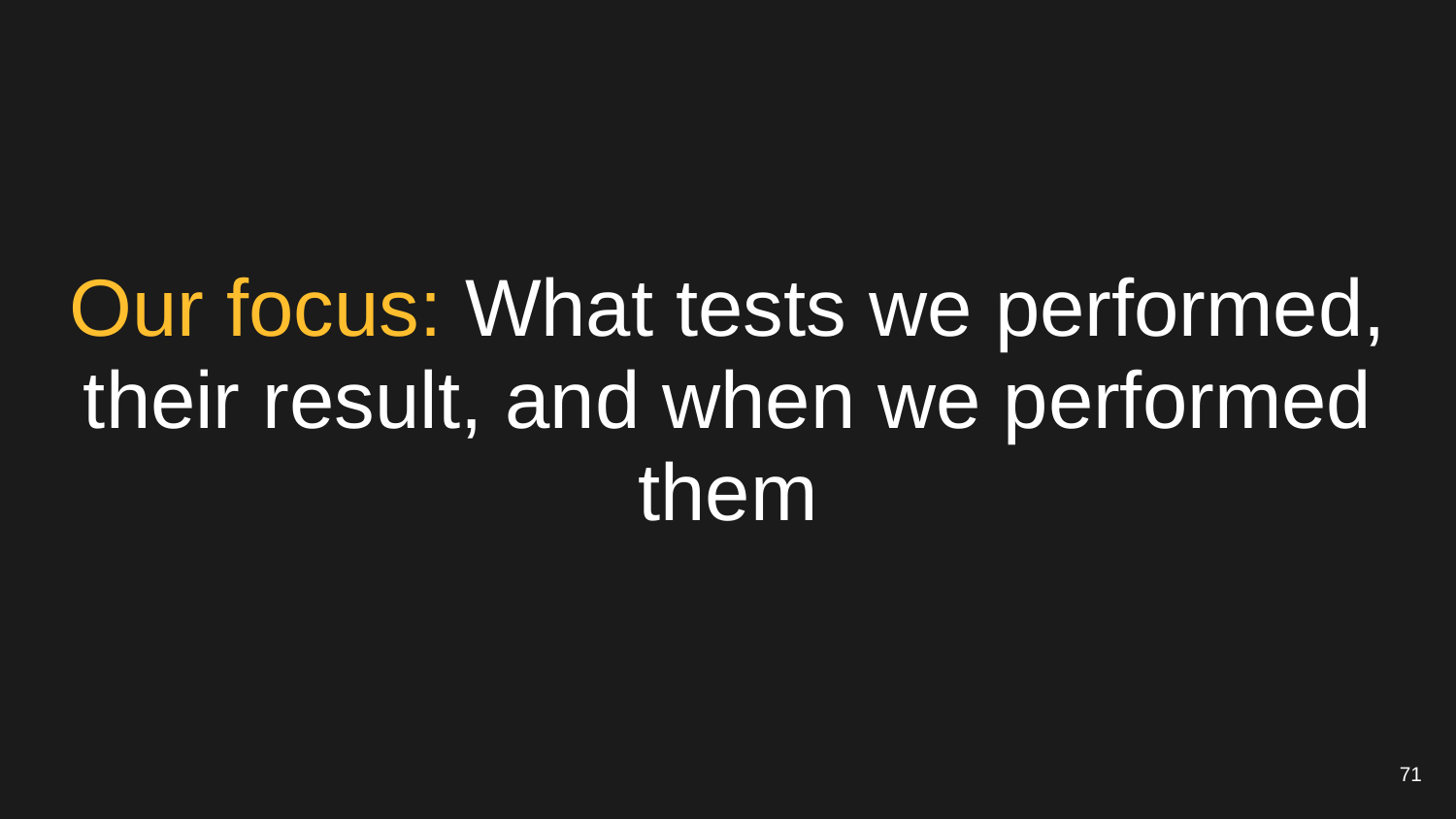

# Our focus: What tests we performed, their result, and when we performed them
71